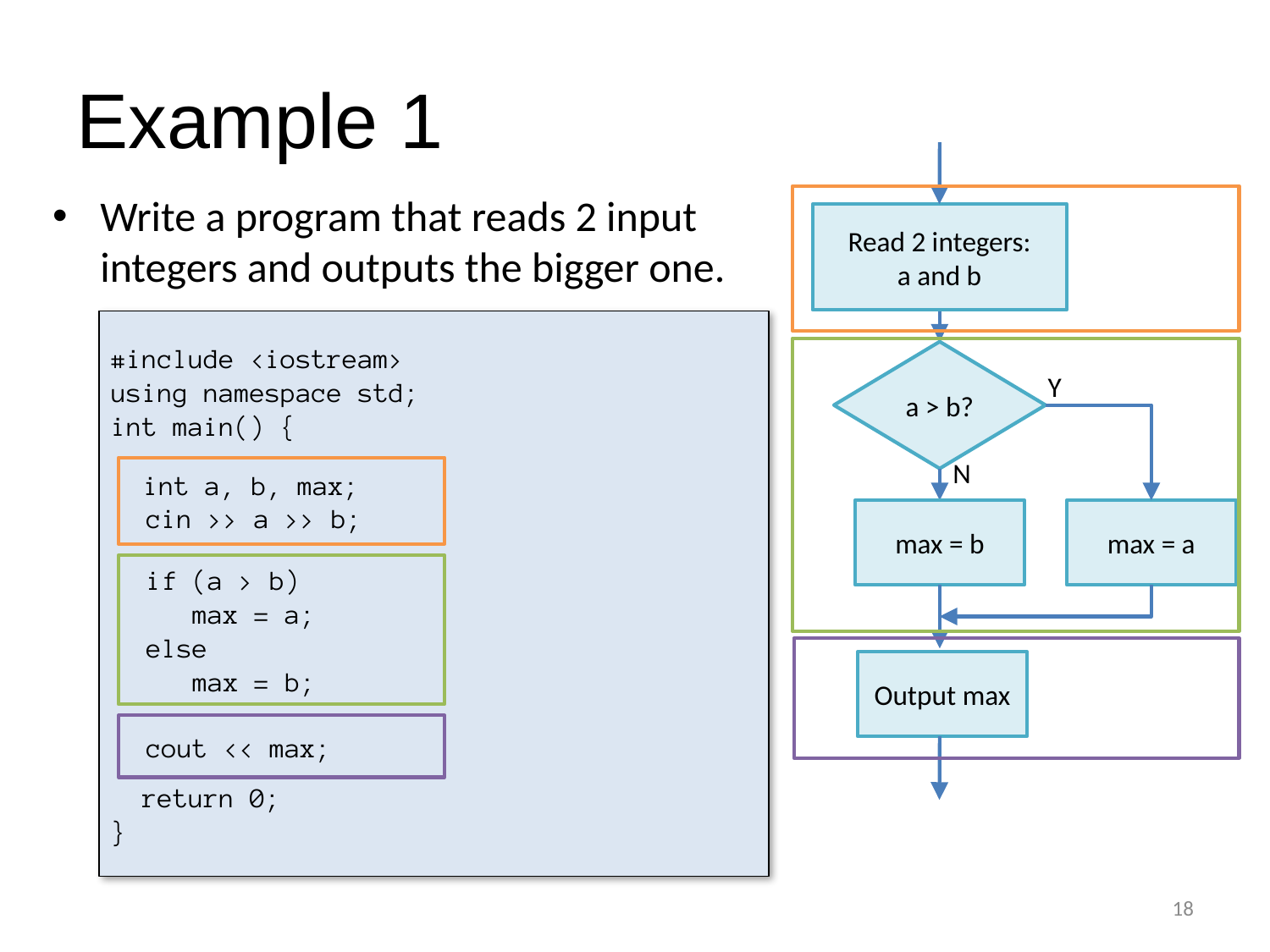

# Example 1
Read 2 integers:
a and b
Write a program that reads 2 input integers and outputs the bigger one.

#include <iostream>
using namespace std;
int main() {

  return 0;
}

a > b?
Y
N
max = b
max = a
  int a, b, max;
 cin >> a >> b;
 if (a > b)
    max = a;
 else
    max = b;

Output max
 cout << max;
18